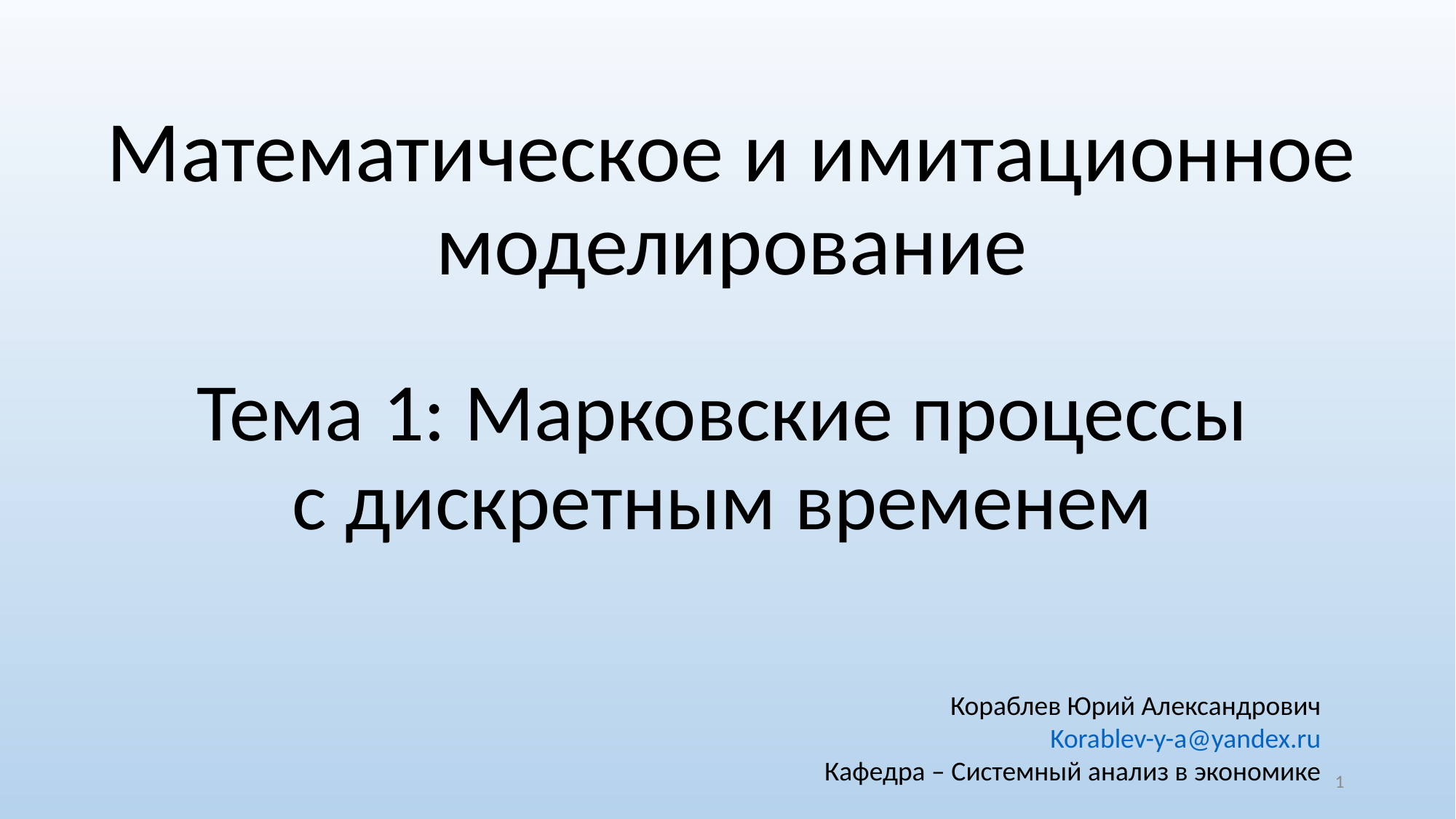

# Математическое и имитационное моделирование
Тема 1: Марковские процессы с дискретным временем
Кораблев Юрий Александрович
Korablev-y-a@yandex.ru
Кафедра – Системный анализ в экономике
1